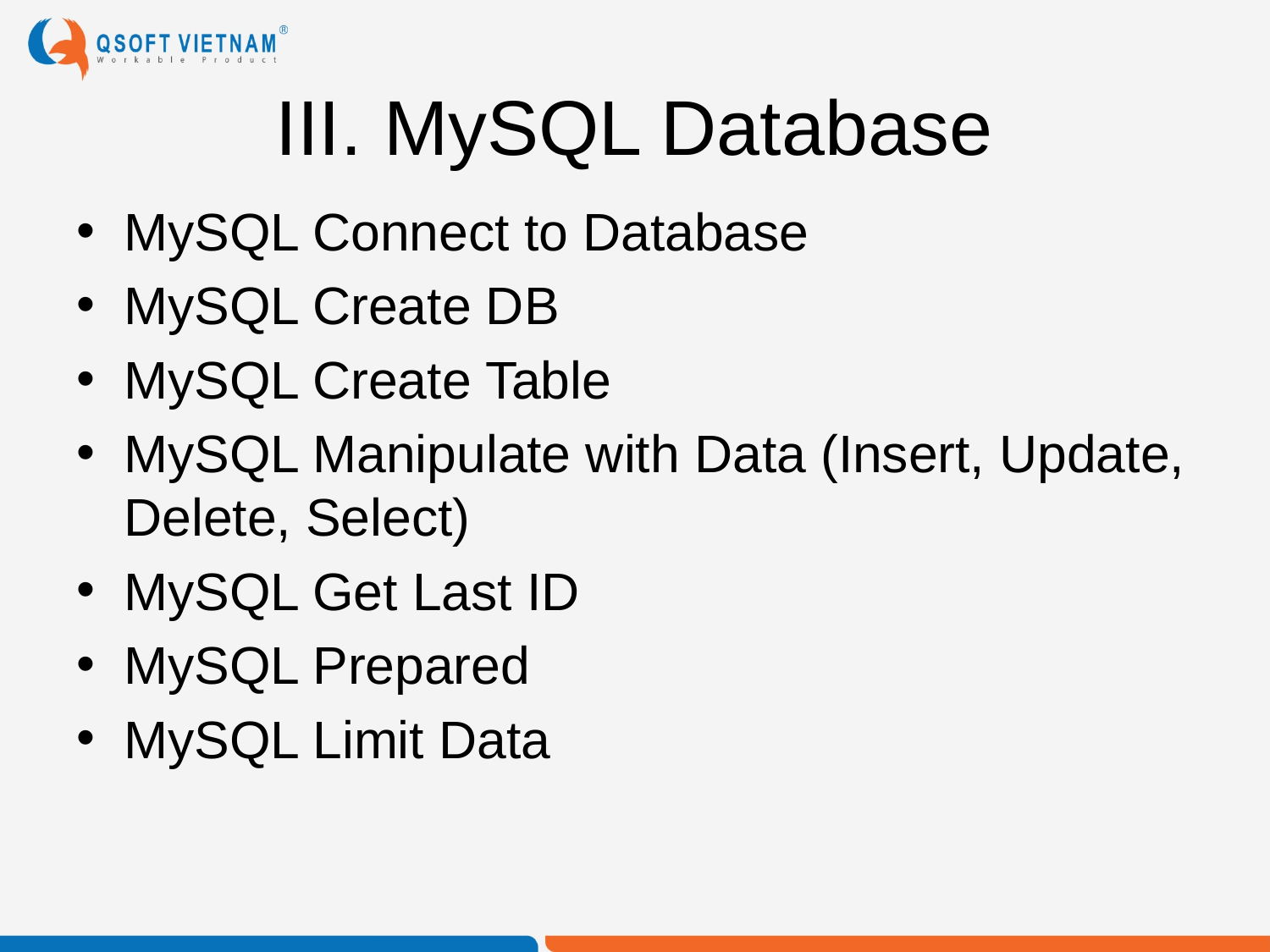

# III. MySQL Database
MySQL Connect to Database
MySQL Create DB
MySQL Create Table
MySQL Manipulate with Data (Insert, Update, Delete, Select)
MySQL Get Last ID
MySQL Prepared
MySQL Limit Data